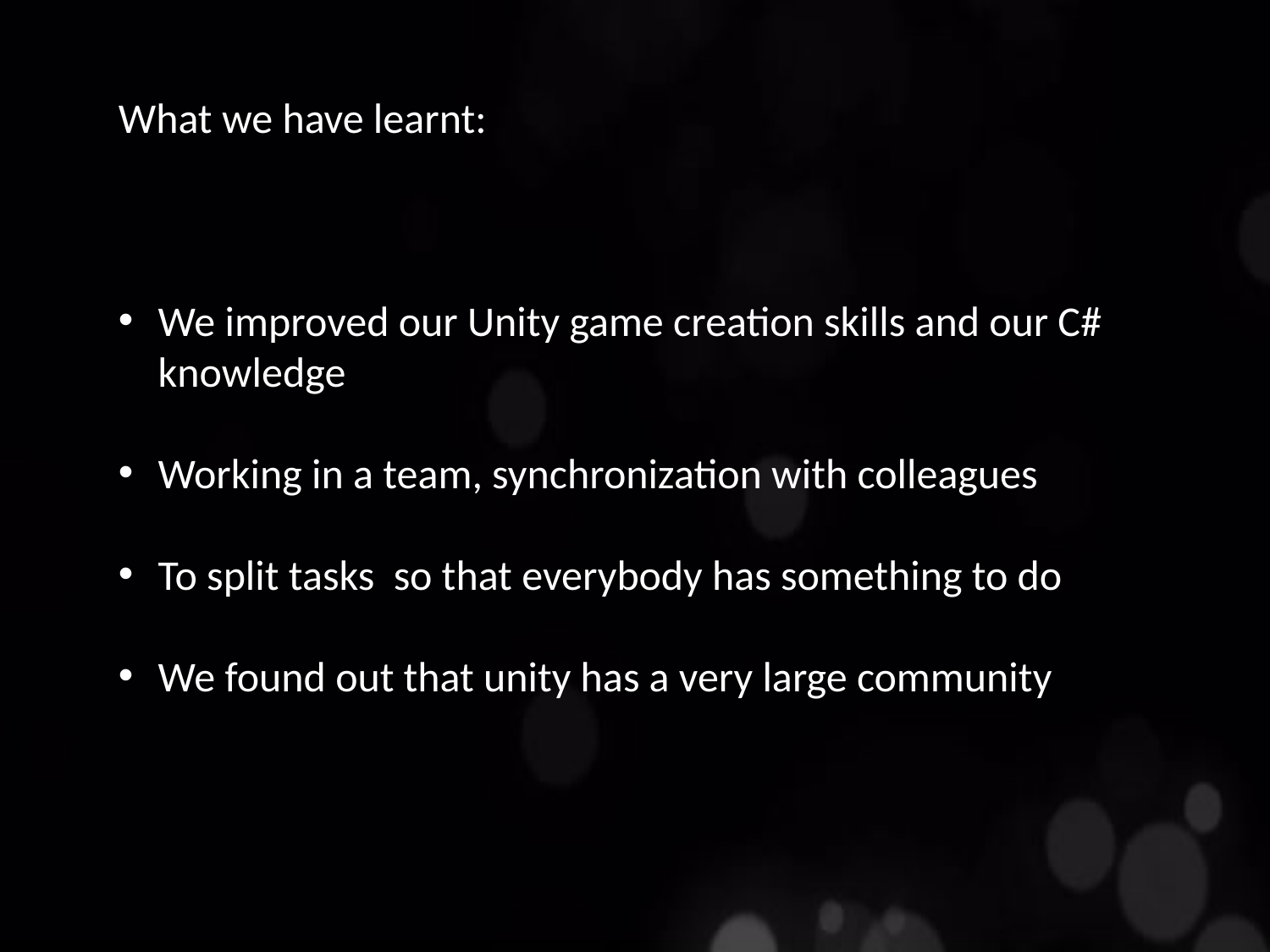

What we have learnt:

We improved our Unity game creation skills and our C# knowledge

Working in a team, synchronization with colleagues

To split tasks  so that everybody has something to do

We found out that unity has a very large community